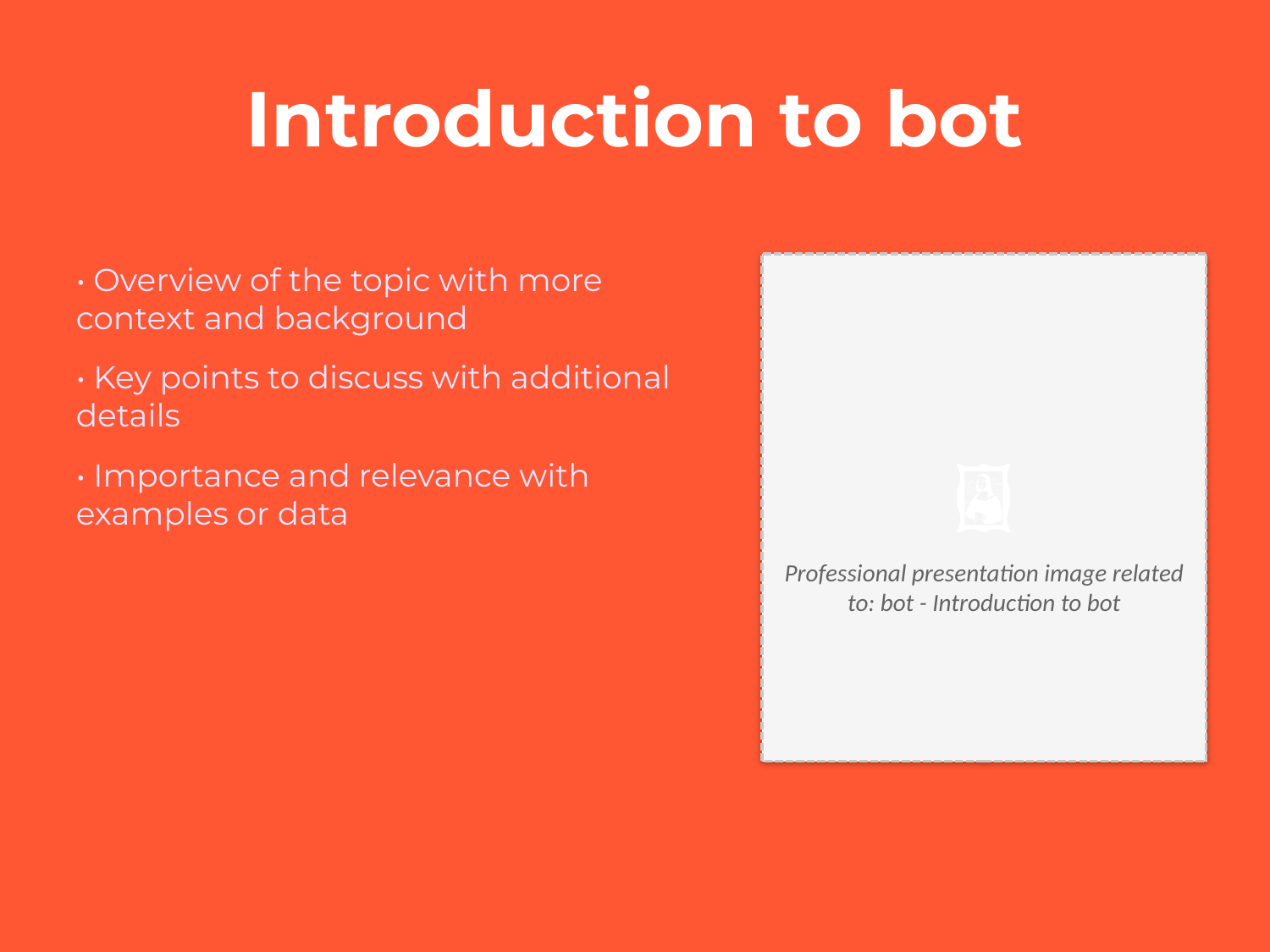

Introduction to bot
• Overview of the topic with more context and background
• Key points to discuss with additional details
• Importance and relevance with examples or data

🖼️
Professional presentation image related to: bot - Introduction to bot